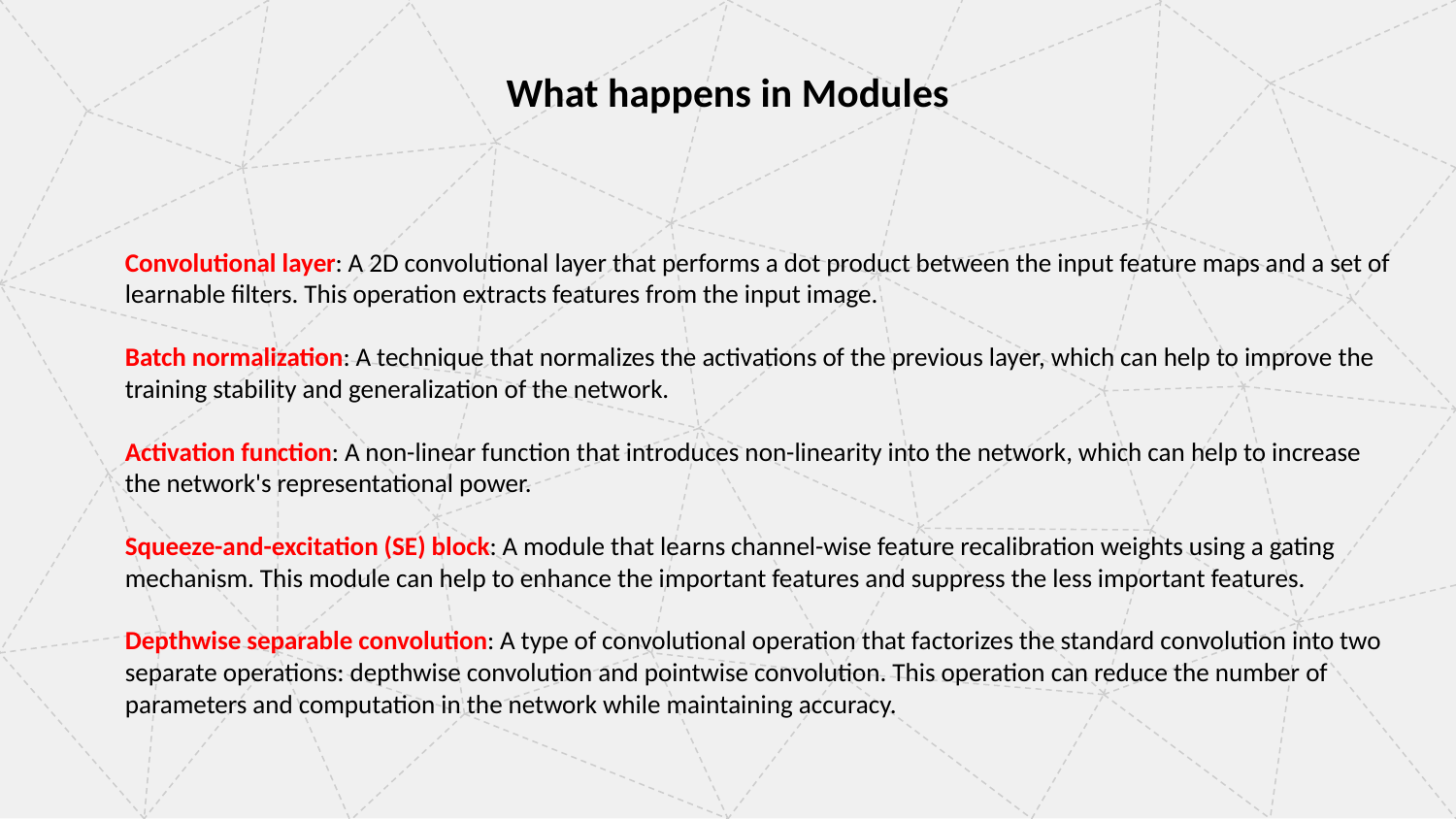

What happens in Modules
Convolutional layer: A 2D convolutional layer that performs a dot product between the input feature maps and a set of learnable filters. This operation extracts features from the input image.

Batch normalization: A technique that normalizes the activations of the previous layer, which can help to improve the training stability and generalization of the network.

Activation function: A non-linear function that introduces non-linearity into the network, which can help to increase the network's representational power.

Squeeze-and-excitation (SE) block: A module that learns channel-wise feature recalibration weights using a gating mechanism. This module can help to enhance the important features and suppress the less important features.

Depthwise separable convolution: A type of convolutional operation that factorizes the standard convolution into two separate operations: depthwise convolution and pointwise convolution. This operation can reduce the number of parameters and computation in the network while maintaining accuracy.